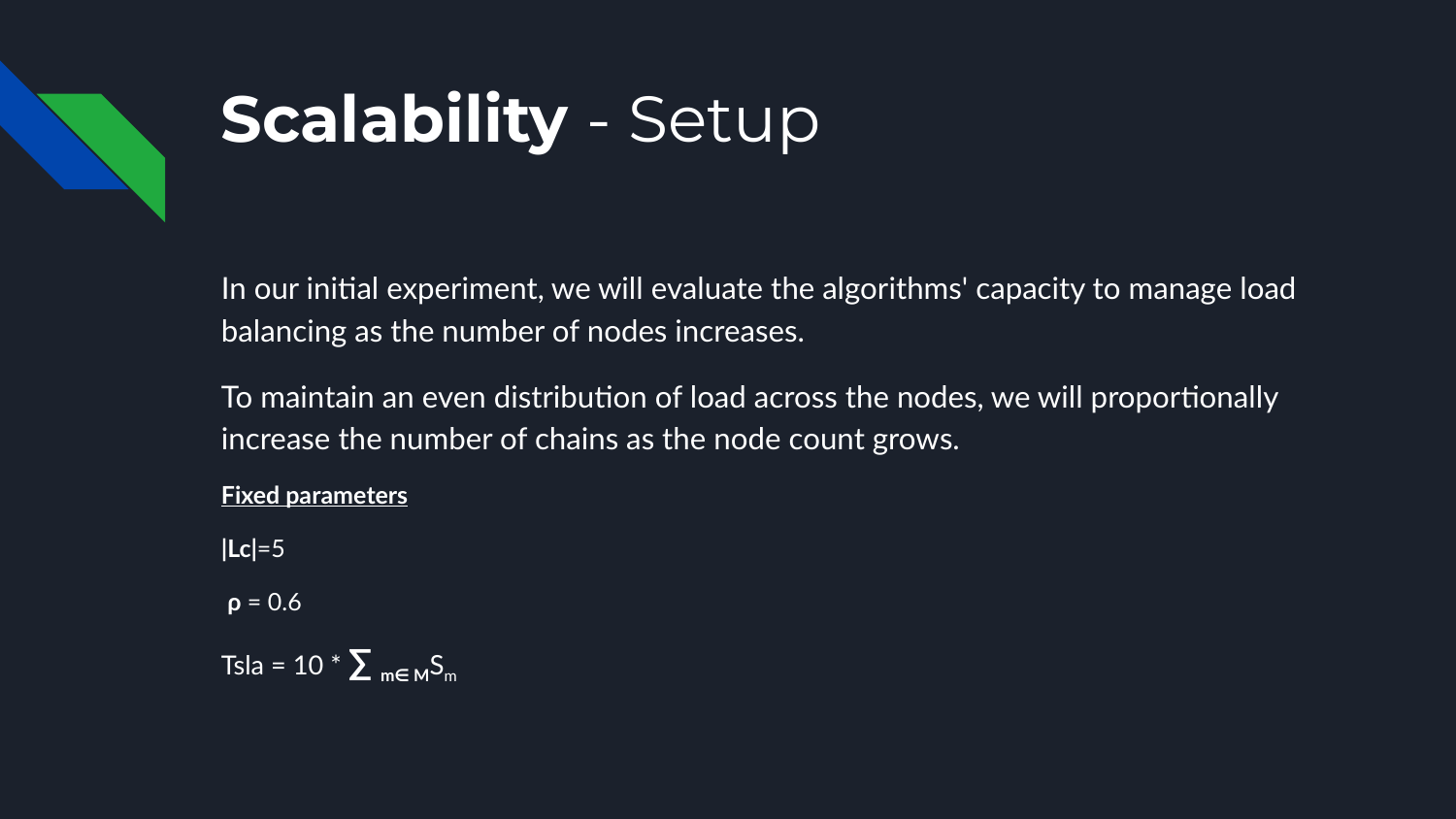

# Scalability - Setup
In our initial experiment, we will evaluate the algorithms' capacity to manage load balancing as the number of nodes increases.
To maintain an even distribution of load across the nodes, we will proportionally increase the number of chains as the node count grows.
Fixed parameters
|Lc|=5
 ρ = 0.6
Tsla = 10 * ∑ m∈ MSm